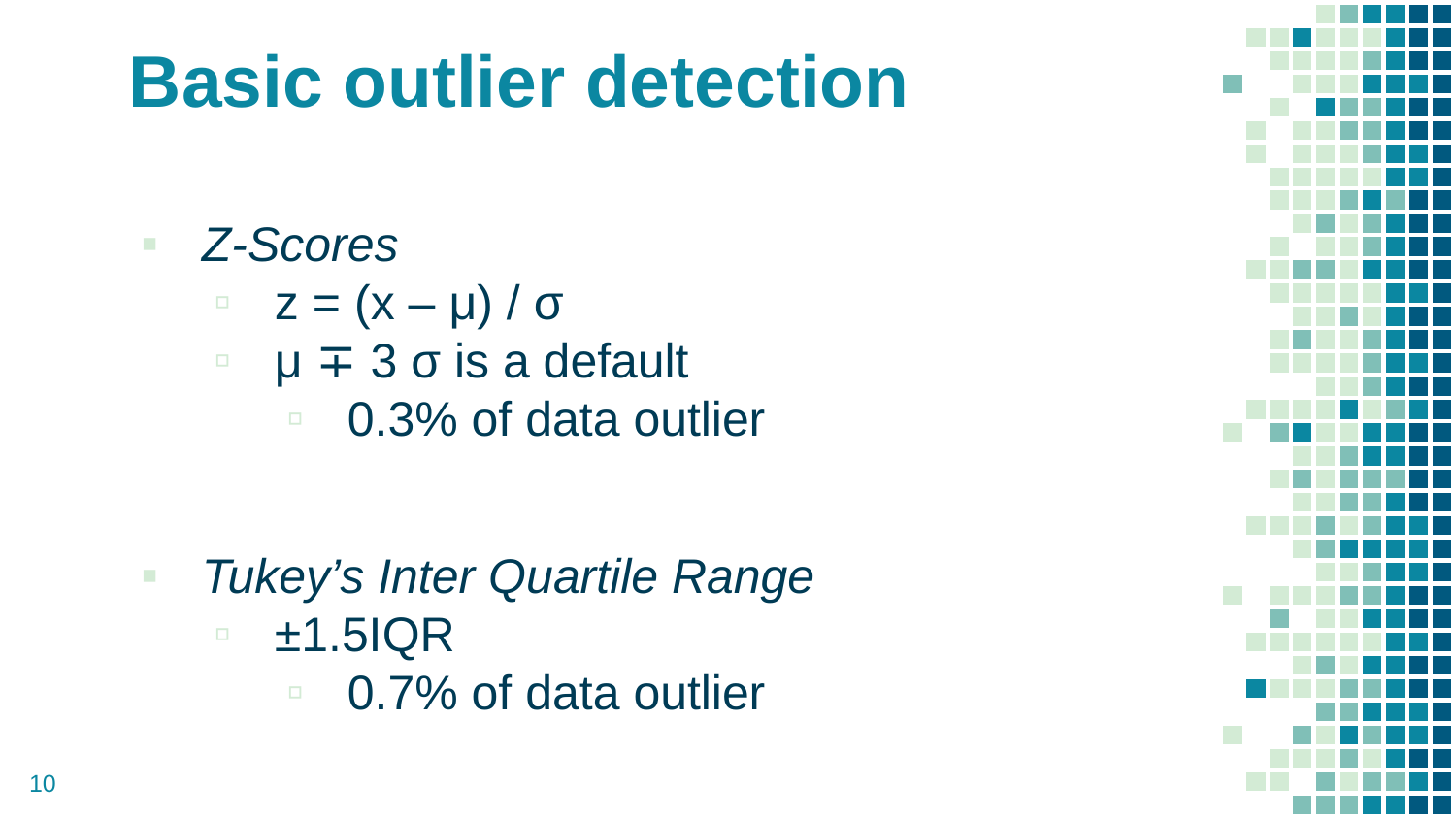

# Basic outlier detection
Z-Scores
z = (x – μ) / σ
μ ∓ 3 σ is a default
0.3% of data outlier

Tukey’s Inter Quartile Range
±1.5IQR
0.7% of data outlier
10